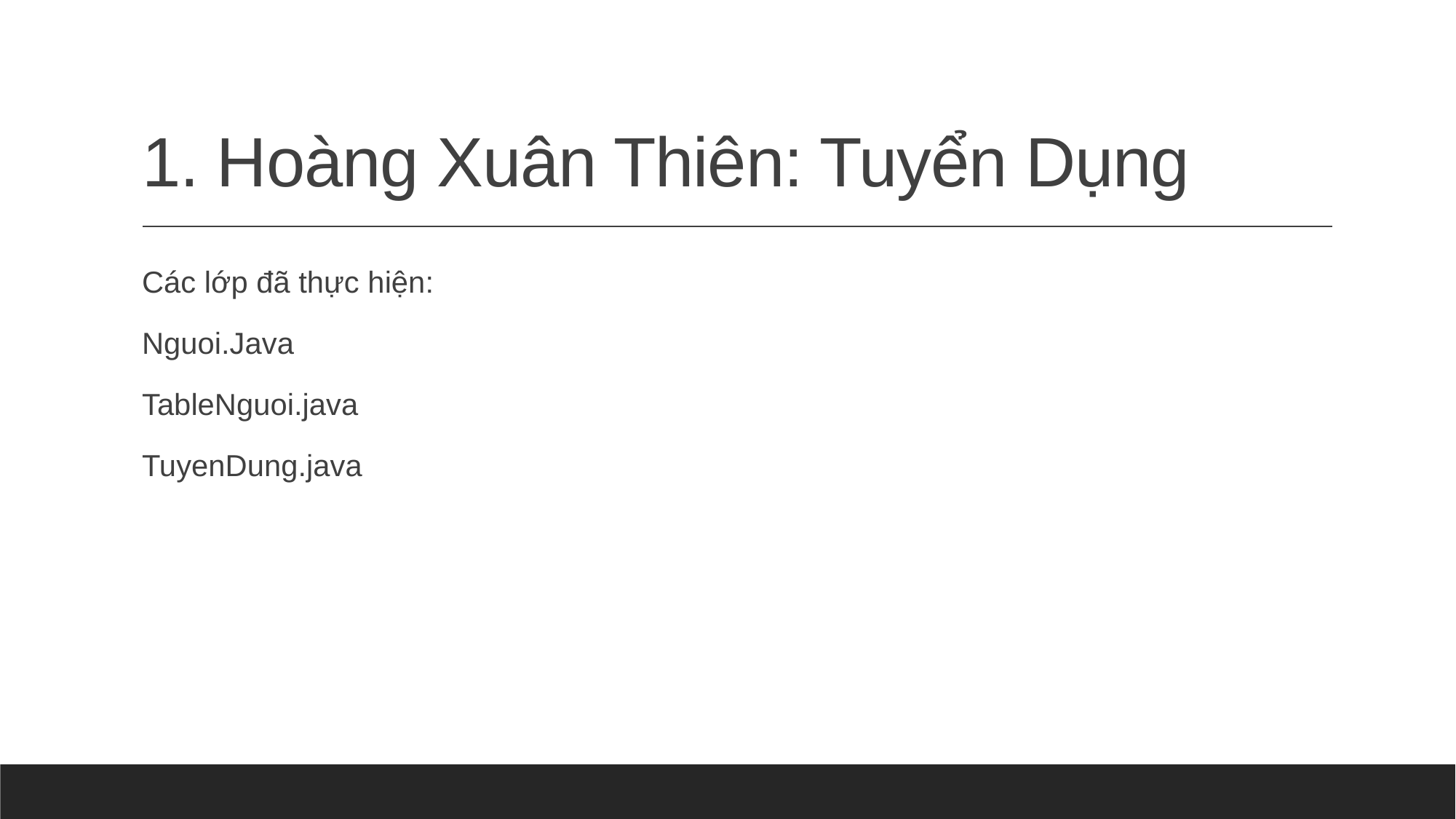

# 1. Hoàng Xuân Thiên: Tuyển Dụng
Các lớp đã thực hiện:
Nguoi.Java
TableNguoi.java
TuyenDung.java